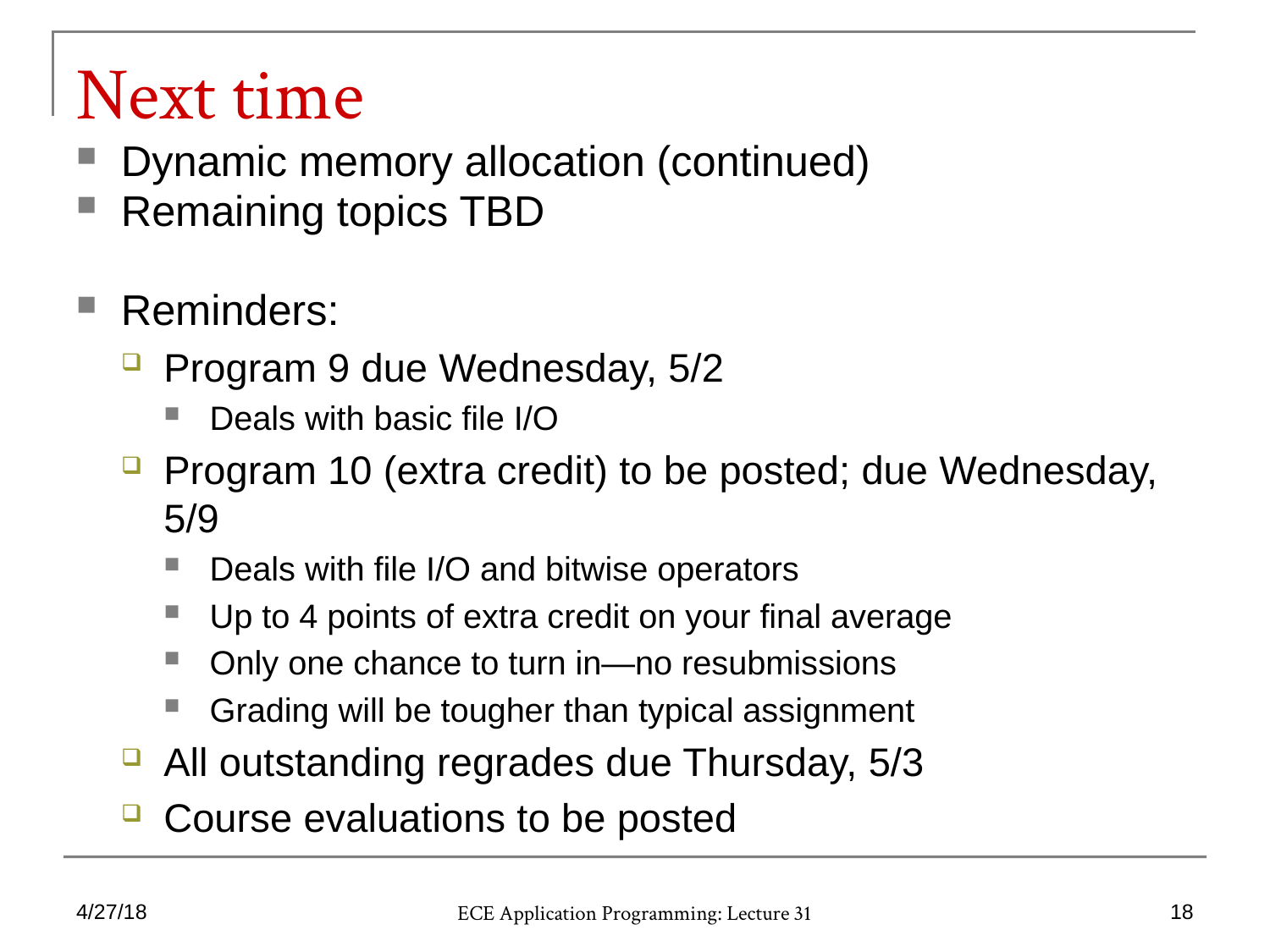

# Next time
Dynamic memory allocation (continued)
Remaining topics TBD

Reminders:
Program 9 due Wednesday, 5/2
Deals with basic file I/O
Program 10 (extra credit) to be posted; due Wednesday, 5/9
Deals with file I/O and bitwise operators
Up to 4 points of extra credit on your final average
Only one chance to turn in—no resubmissions
Grading will be tougher than typical assignment
All outstanding regrades due Thursday, 5/3
Course evaluations to be posted
4/27/18
18
ECE Application Programming: Lecture 31